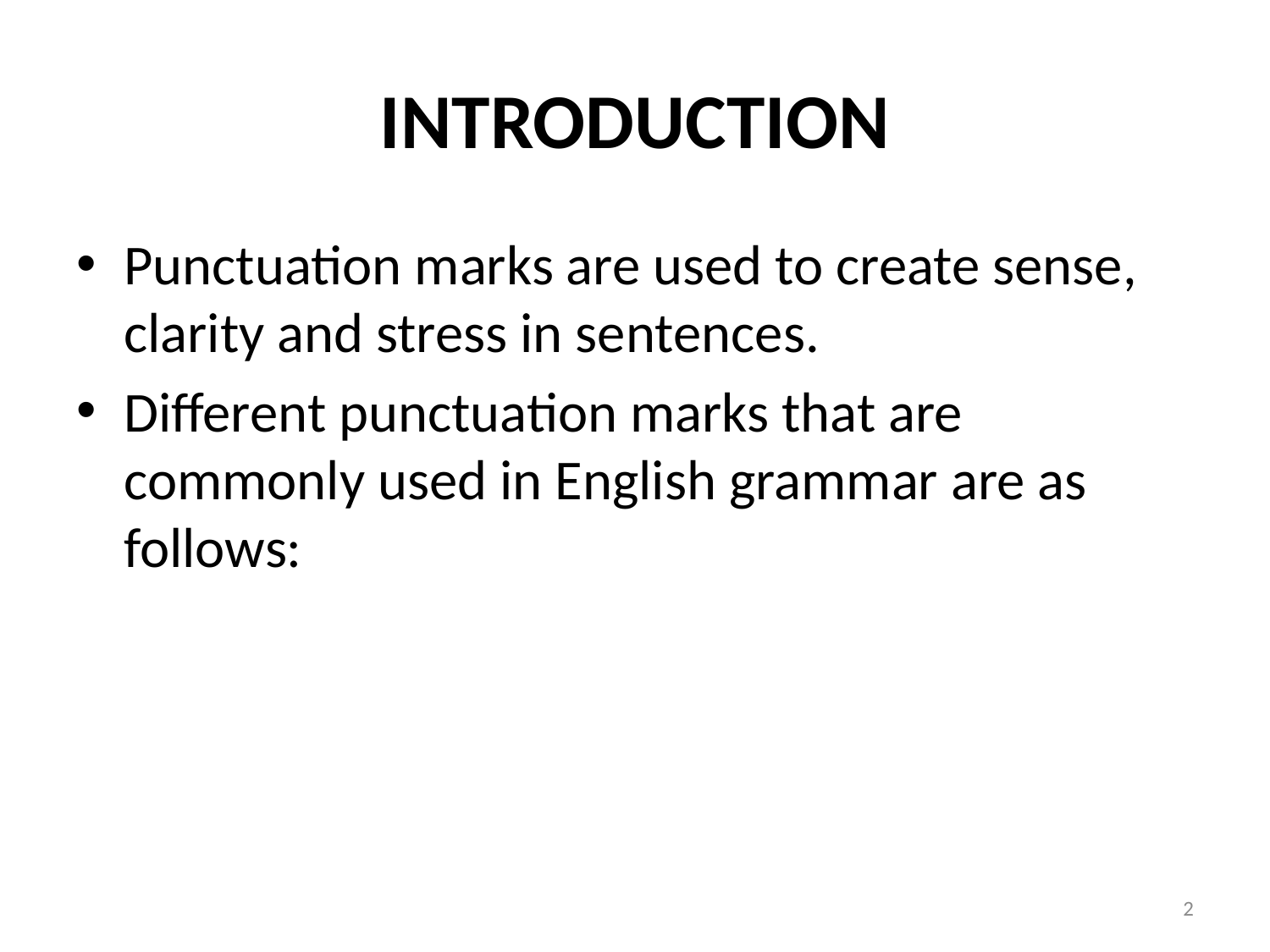

# INTRODUCTION
Punctuation marks are used to create sense, clarity and stress in sentences.
Different punctuation marks that are commonly used in English grammar are as follows:

2